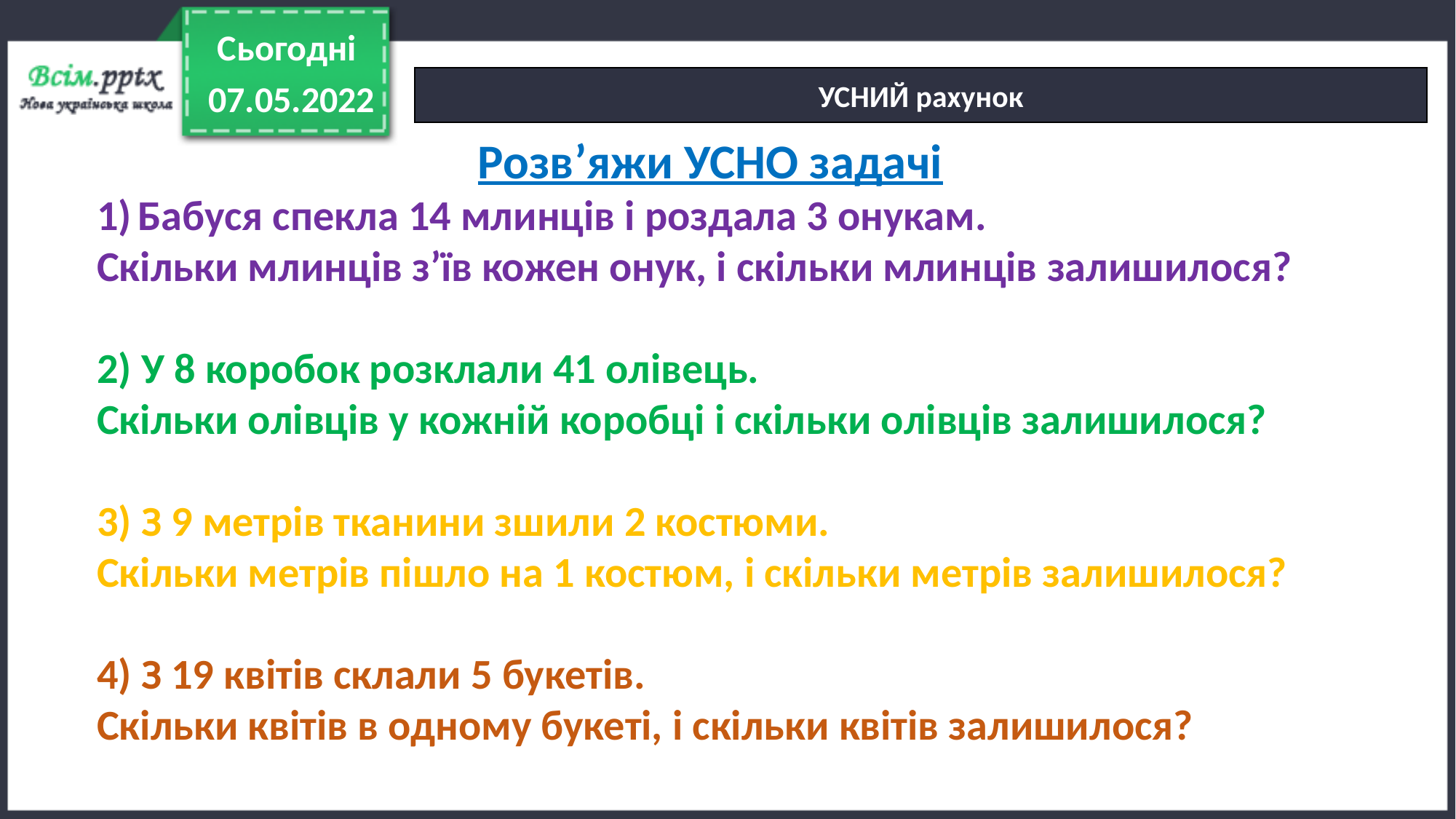

Сьогодні
УСНИЙ рахунок
07.05.2022
Розв’яжи УСНО задачі
Бабуся спекла 14 млинців і роздала 3 онукам.
Скільки млинців з’їв кожен онук, і скільки млинців залишилося?

2) У 8 коробок розклали 41 олівець.
Скільки олівців у кожній коробці і скільки олівців залишилося?

3) З 9 метрів тканини зшили 2 костюми.
Скільки метрів пішло на 1 костюм, і скільки метрів залишилося?

4) З 19 квітів склали 5 букетів.
Скільки квітів в одному букеті, і скільки квітів залишилося?